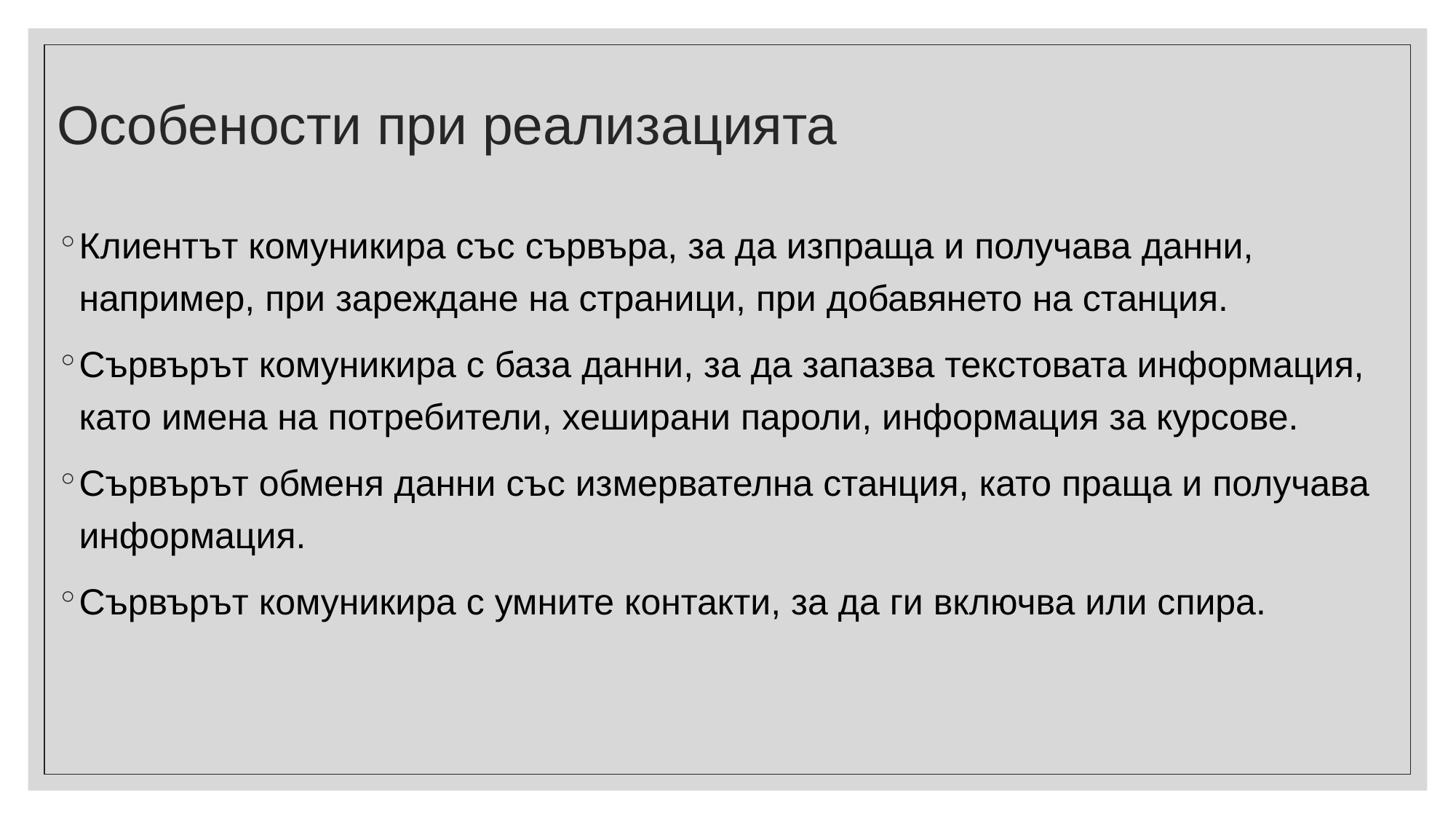

# Особености при реализацията
Клиентът комуникира със сървъра, за да изпраща и получава данни, например, при зареждане на страници, при добавянето на станция.
Сървърът комуникира с база данни, за да запазва текстовата информация, като имена на потребители, хеширани пароли, информация за курсове.
Сървърът обменя данни със измервателна станция, като праща и получава информация.
Сървърът комуникира с умните контакти, за да ги включва или спира.